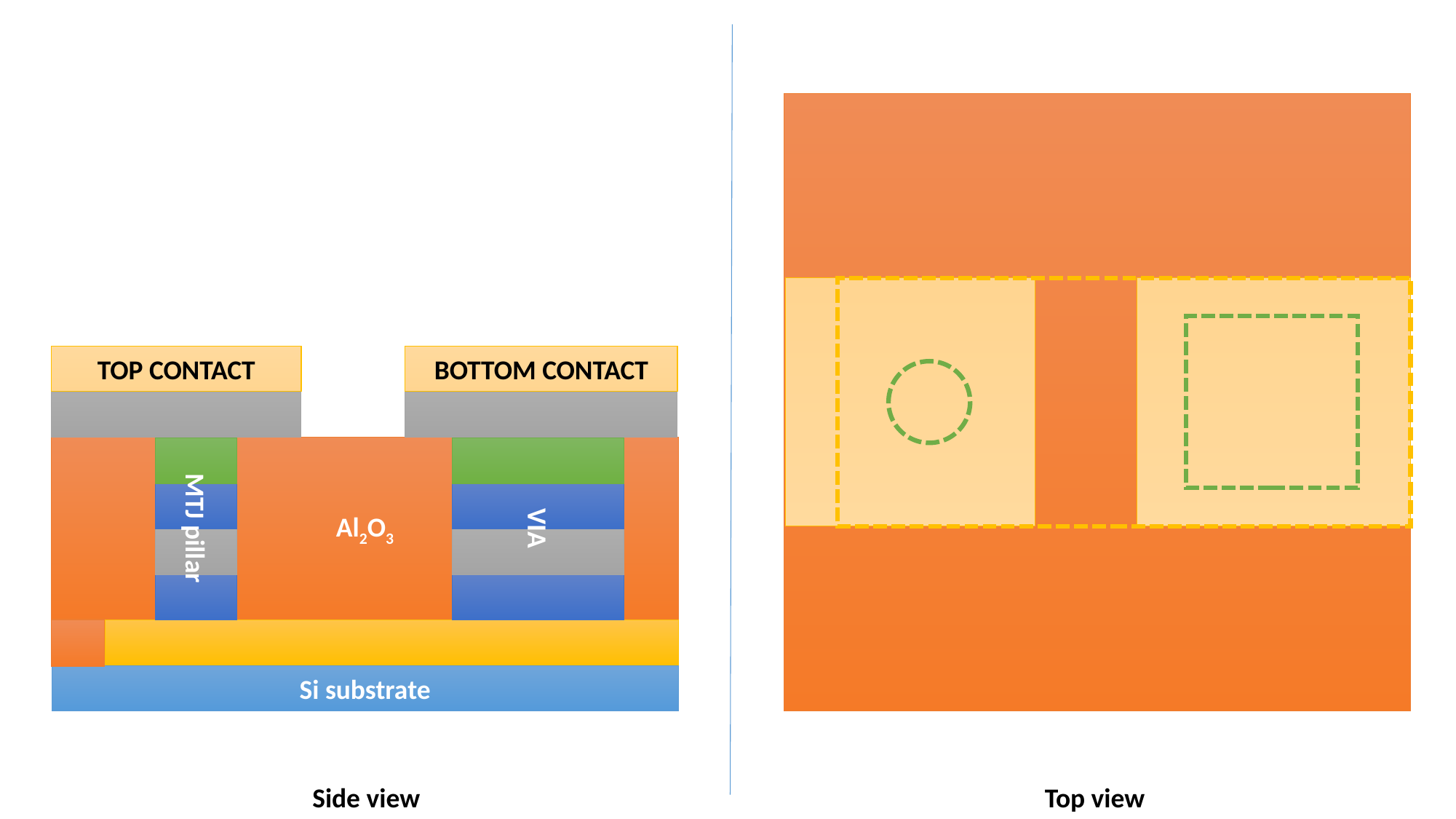

TOP CONTACT
BOTTOM CONTACT

Al2O3

MTJ pillar
VIA

Si substrate
Side view
Top view